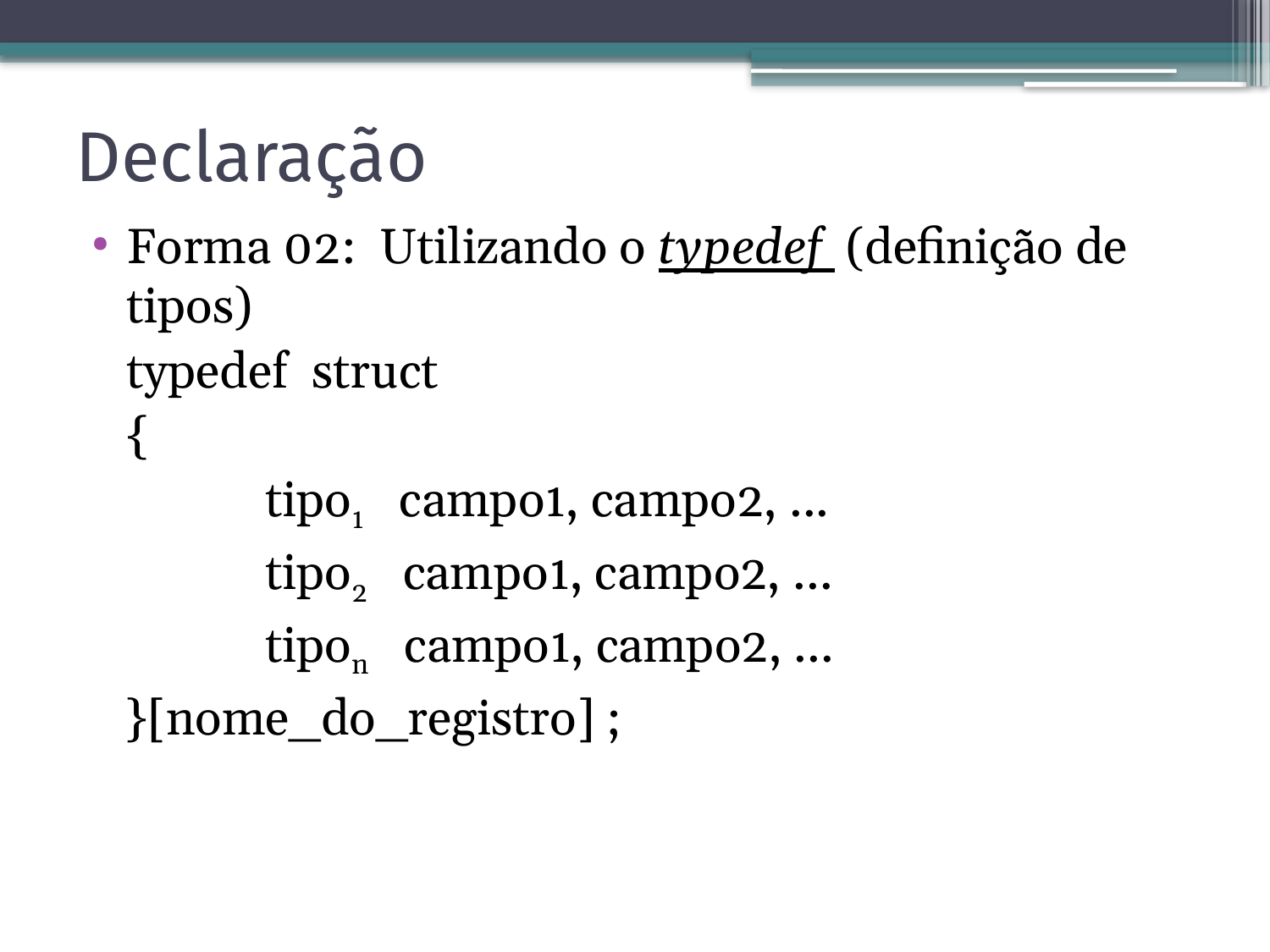

# Declaração
Forma 02:  Utilizando o typedef  (definição de tipos)
	typedef  struct
	{
		 tipo1   campo1, campo2, ...
		 tipo2   campo1, campo2, ...
		 tipon   campo1, campo2, ...
	}[nome_do_registro] ;